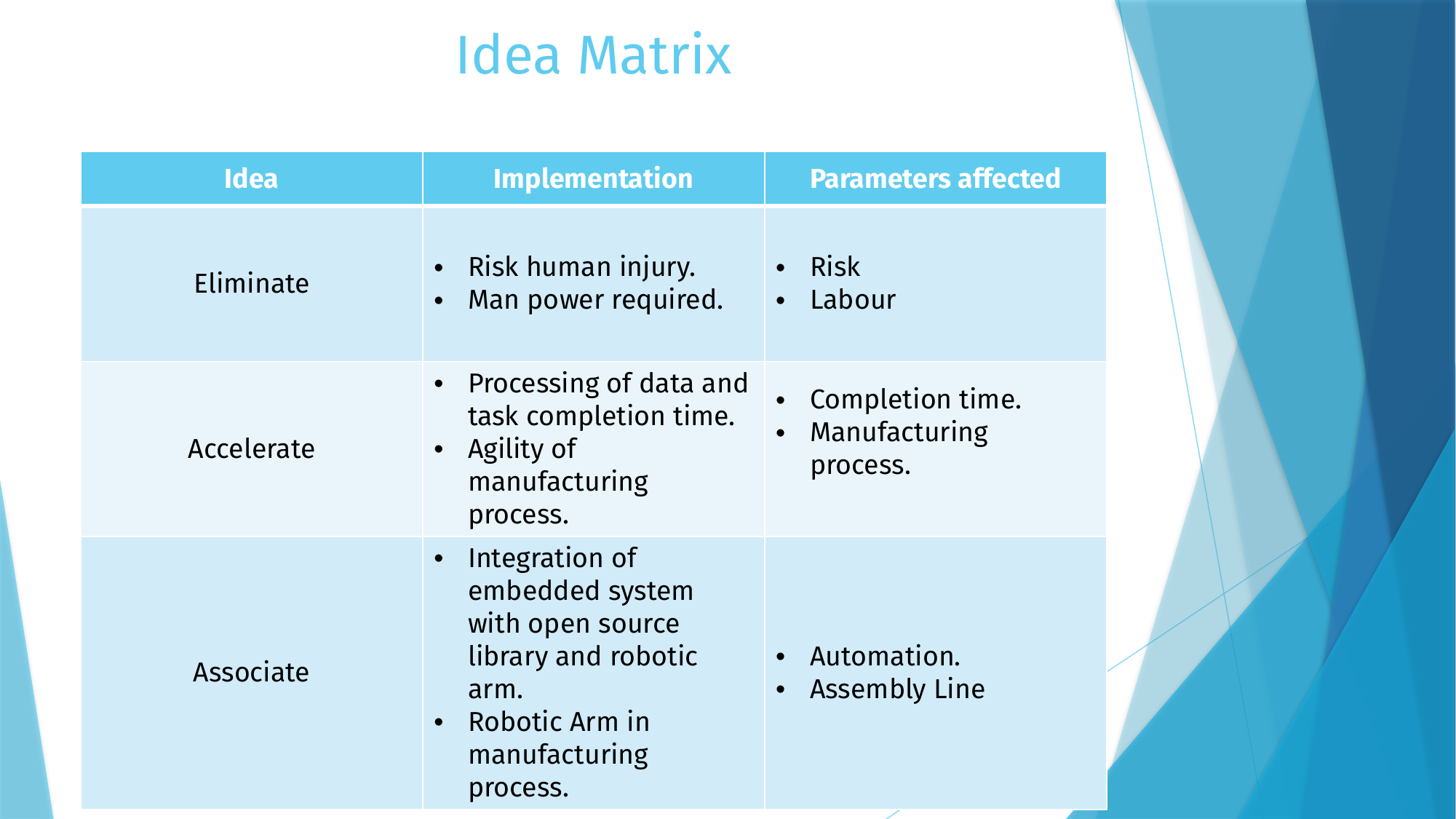

Idea Matrix
| Idea | Implementation | Parameters affected |
| --- | --- | --- |
| Eliminate | Risk human injury. Man power required. | Risk Labour |
| Accelerate | Processing of data and task completion time. Agility of manufacturing process. | Completion time. Manufacturing process. |
| Associate | Integration of embedded system with open source library and robotic arm. Robotic Arm in manufacturing process. | Automation. Assembly Line |
6